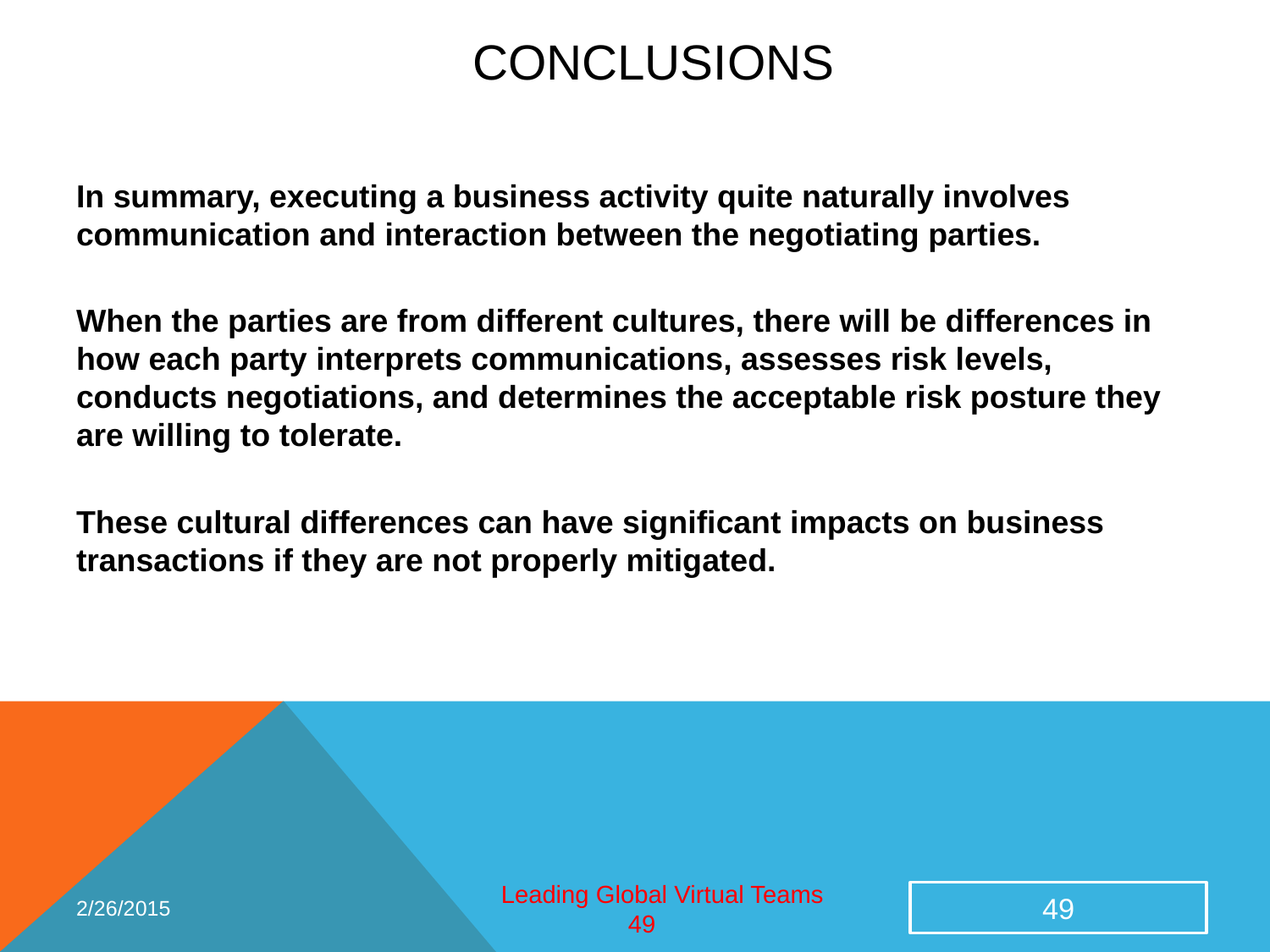

# Conclusions
In summary, executing a business activity quite naturally involves communication and interaction between the negotiating parties.

When the parties are from different cultures, there will be differences in how each party interprets communications, assesses risk levels, conducts negotiations, and determines the acceptable risk posture they are willing to tolerate.

These cultural differences can have significant impacts on business transactions if they are not properly mitigated.
2/26/2015
49